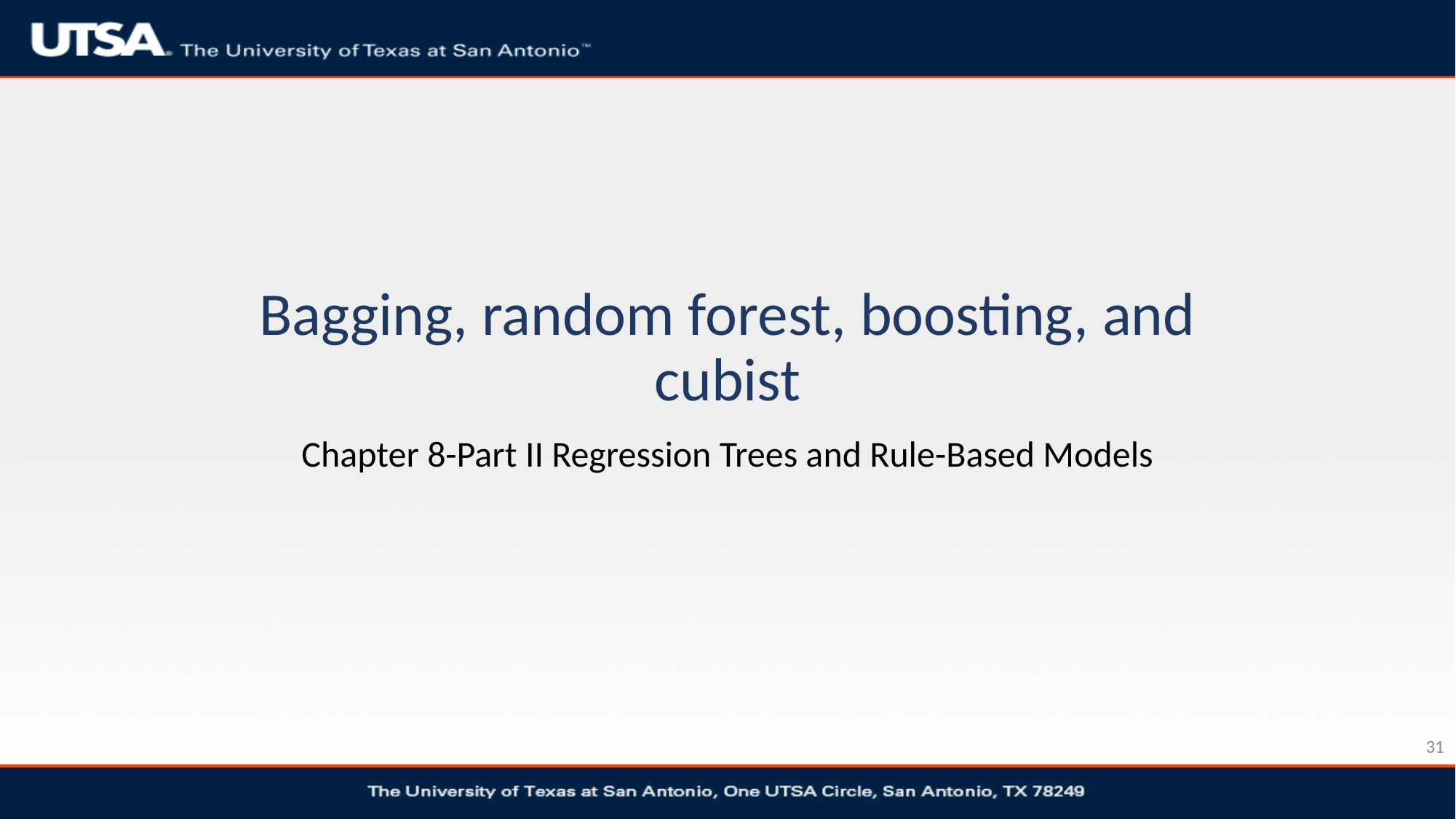

# Bagging, random forest, boosting, and cubist
Chapter 8-Part II Regression Trees and Rule-Based Models
31